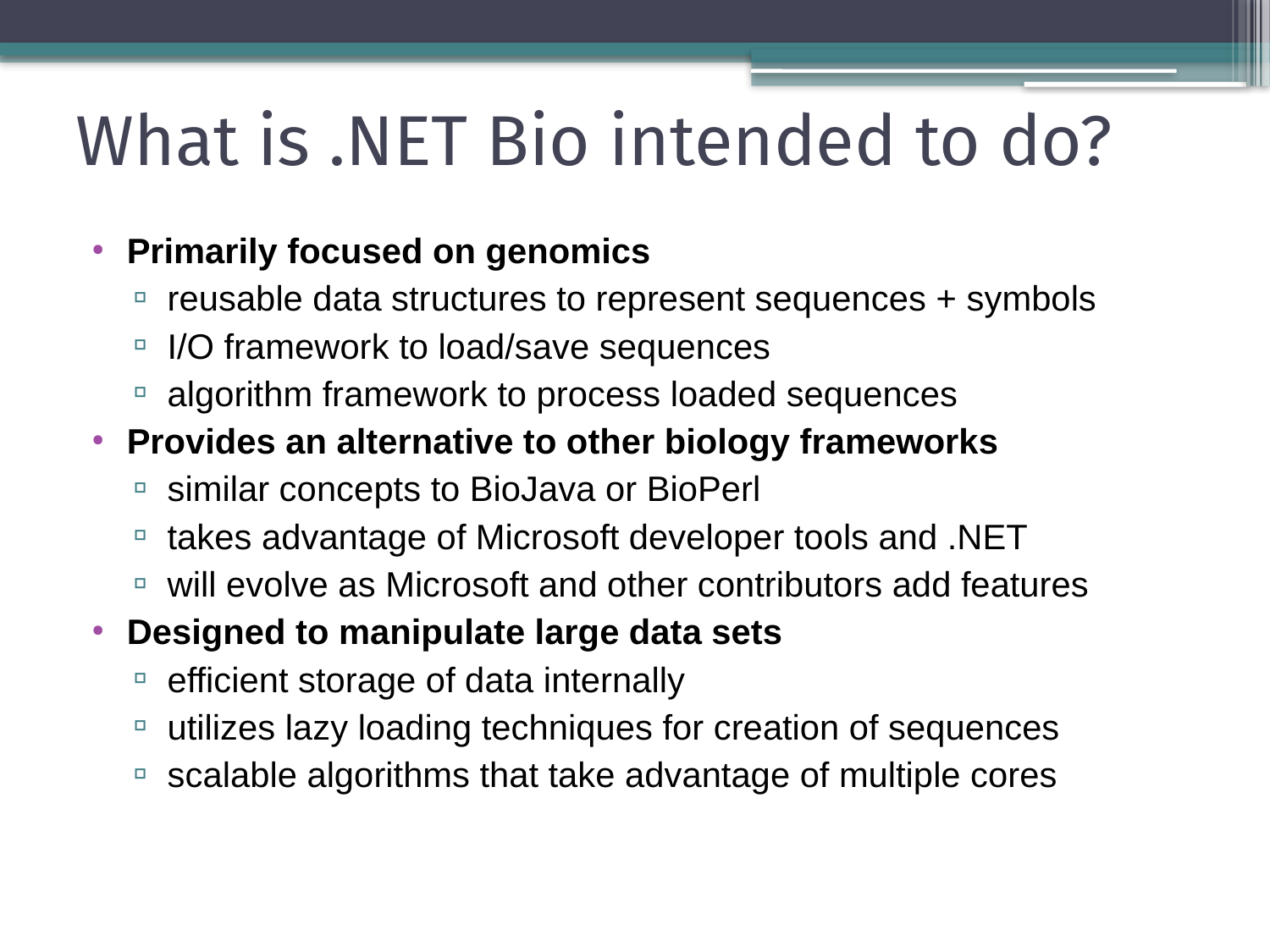

# What is .NET Bio intended to do?
Primarily focused on genomics
reusable data structures to represent sequences + symbols
I/O framework to load/save sequences
algorithm framework to process loaded sequences
Provides an alternative to other biology frameworks
similar concepts to BioJava or BioPerl
takes advantage of Microsoft developer tools and .NET
will evolve as Microsoft and other contributors add features
Designed to manipulate large data sets
efficient storage of data internally
utilizes lazy loading techniques for creation of sequences
scalable algorithms that take advantage of multiple cores